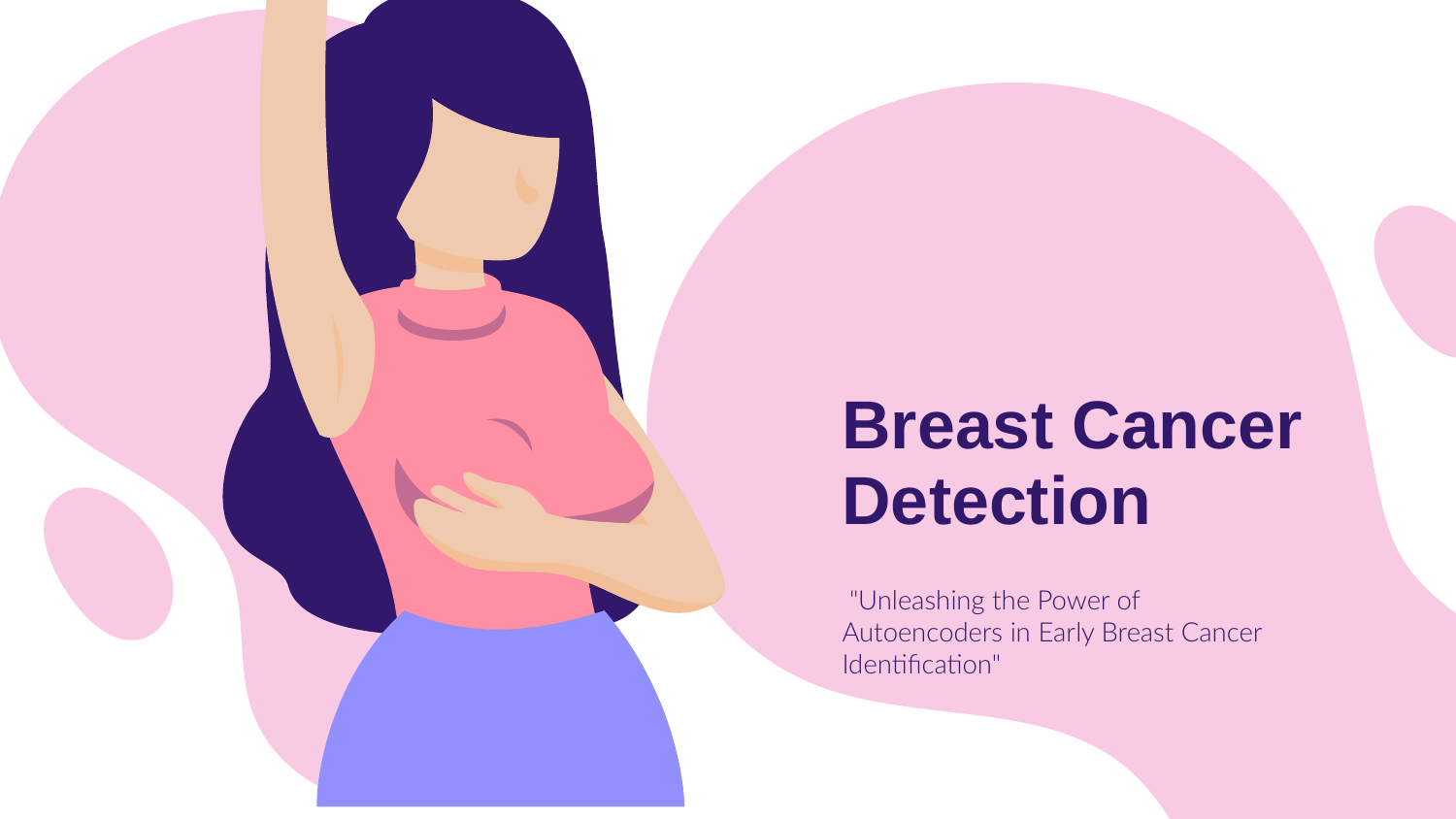

# Breast Cancer Detection
 "Unleashing the Power of Autoencoders in Early Breast Cancer Identification"